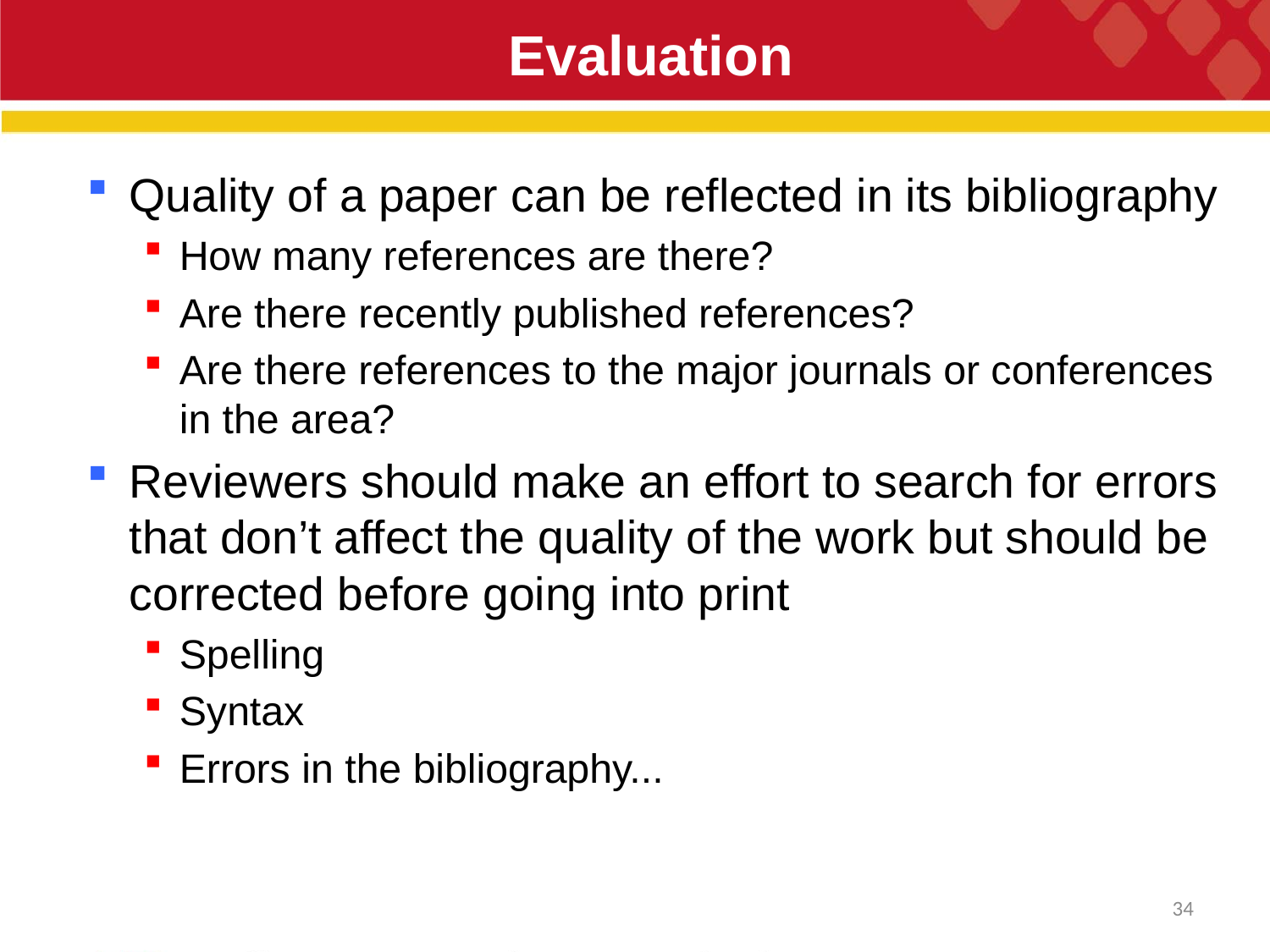

# Evaluation
Quality of a paper can be reflected in its bibliography
How many references are there?
Are there recently published references?
Are there references to the major journals or conferences in the area?
Reviewers should make an effort to search for errors that don’t affect the quality of the work but should be corrected before going into print
Spelling
Syntax
Errors in the bibliography...

34